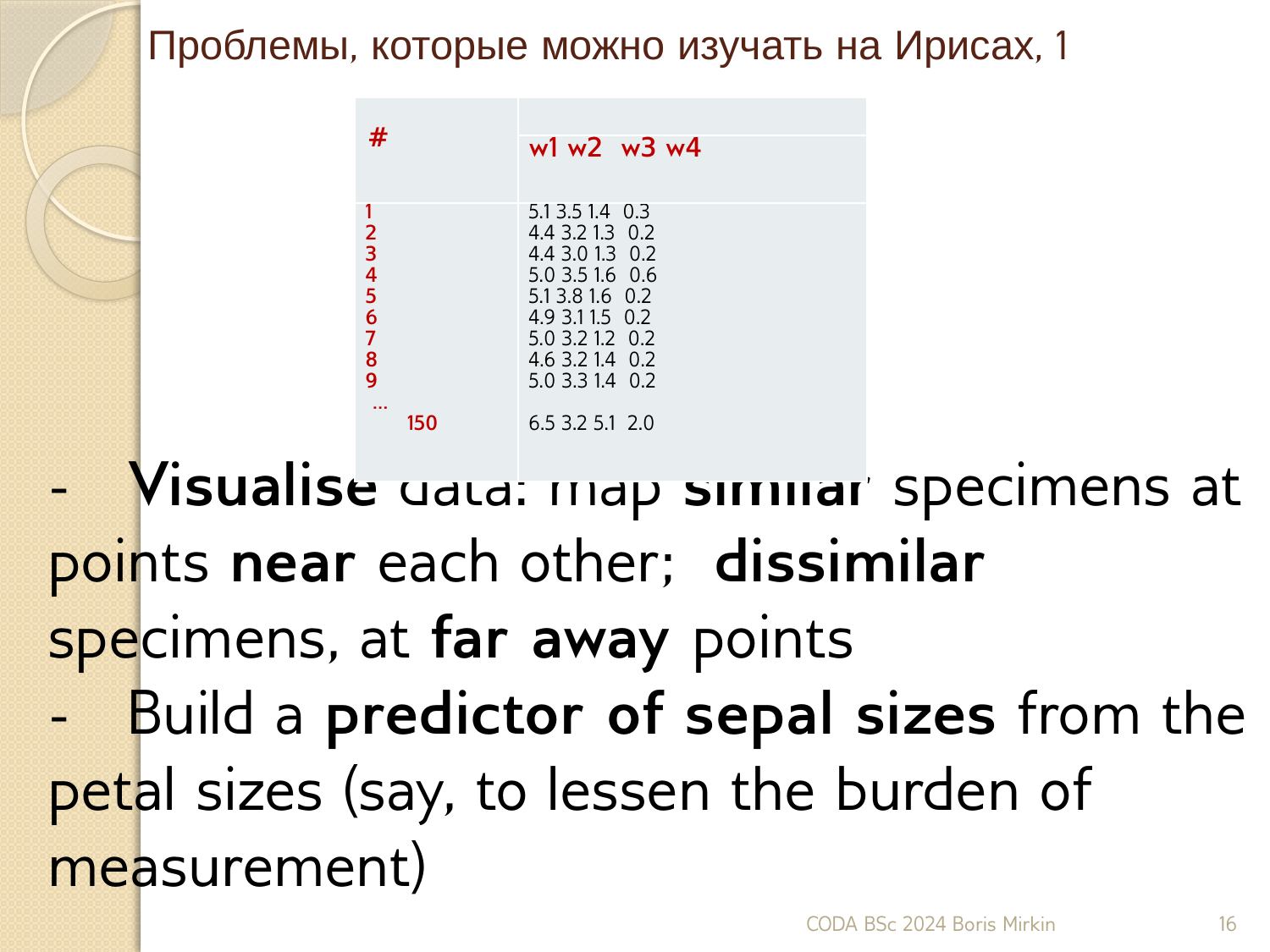

# Проблемы, которые можно изучать на Ирисах, 1

| # |  |
| --- | --- |
|  | w1 w2 w3 w4 |
| 1 2 3 4 5 6 7 8 9  … 150 | 5.1 3.5 1.4 0.3 4.4 3.2 1.3 0.2 4.4 3.0 1.3 0.2 5.0 3.5 1.6 0.6 5.1 3.8 1.6 0.2 4.9 3.1 1.5 0.2 5.0 3.2 1.2 0.2 4.6 3.2 1.4 0.2 5.0 3.3 1.4 0.2 6.5 3.2 5.1 2.0 |

-   Visualise data: map similar specimens at points near each other;  dissimilar specimens, at far away points
-   Build a predictor of sepal sizes from the petal sizes (say, to lessen the burden of measurement)
CODA BSc 2024 Boris Mirkin
16